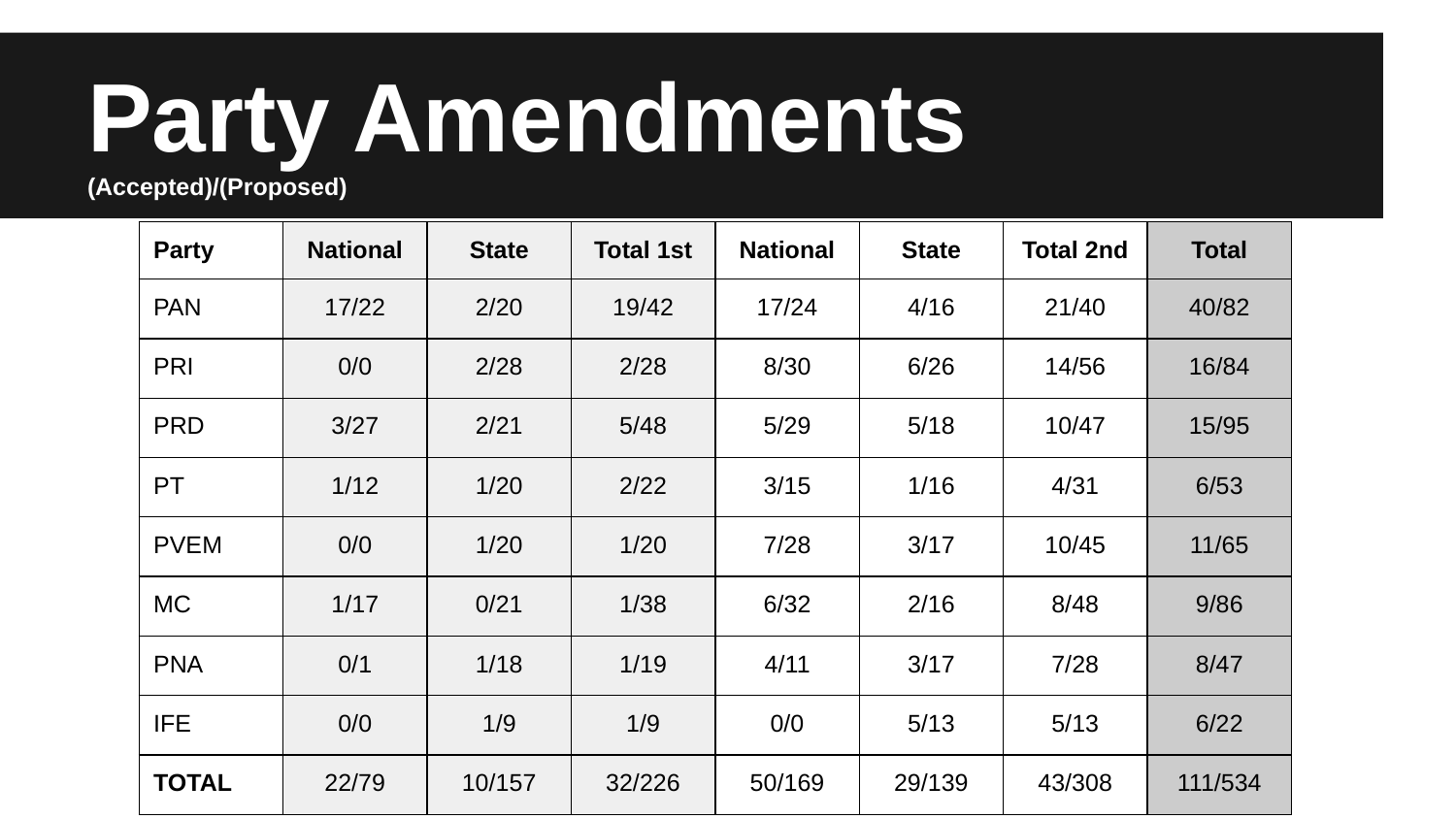

# Party Amendments
(Accepted)/(Proposed)
| Party | National | State | Total 1st | National | State | Total 2nd | Total |
| --- | --- | --- | --- | --- | --- | --- | --- |
| PAN | 17/22 | 2/20 | 19/42 | 17/24 | 4/16 | 21/40 | 40/82 |
| PRI | 0/0 | 2/28 | 2/28 | 8/30 | 6/26 | 14/56 | 16/84 |
| PRD | 3/27 | 2/21 | 5/48 | 5/29 | 5/18 | 10/47 | 15/95 |
| PT | 1/12 | 1/20 | 2/22 | 3/15 | 1/16 | 4/31 | 6/53 |
| PVEM | 0/0 | 1/20 | 1/20 | 7/28 | 3/17 | 10/45 | 11/65 |
| MC | 1/17 | 0/21 | 1/38 | 6/32 | 2/16 | 8/48 | 9/86 |
| PNA | 0/1 | 1/18 | 1/19 | 4/11 | 3/17 | 7/28 | 8/47 |
| IFE | 0/0 | 1/9 | 1/9 | 0/0 | 5/13 | 5/13 | 6/22 |
| TOTAL | 22/79 | 10/157 | 32/226 | 50/169 | 29/139 | 43/308 | 111/534 |